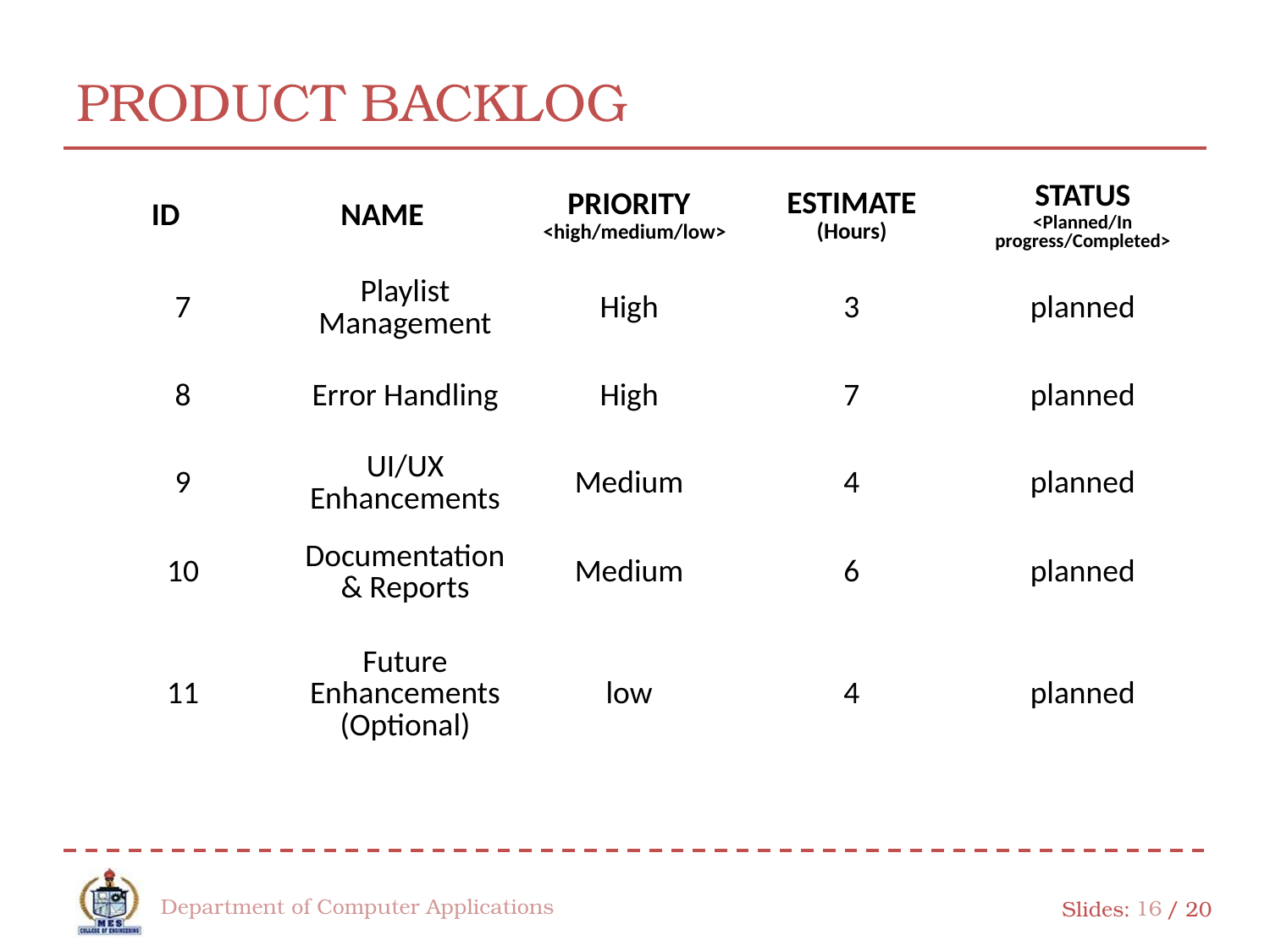

# PRODUCT BACKLOG

| ID | NAME | PRIORITY <high/medium/low> | ESTIMATE (Hours) | STATUS <Planned/In progress/Completed> |
| --- | --- | --- | --- | --- |
| 7 | Playlist Management | High | 3 | planned |
| 8 | Error Handling | High | 7 | planned |
| 9 | UI/UX Enhancements | Medium | 4 | planned |
| 10 | Documentation & Reports | Medium | 6 | planned |
| 11 | Future Enhancements (Optional) | low | 4 | planned |
Department of Computer Applications
16